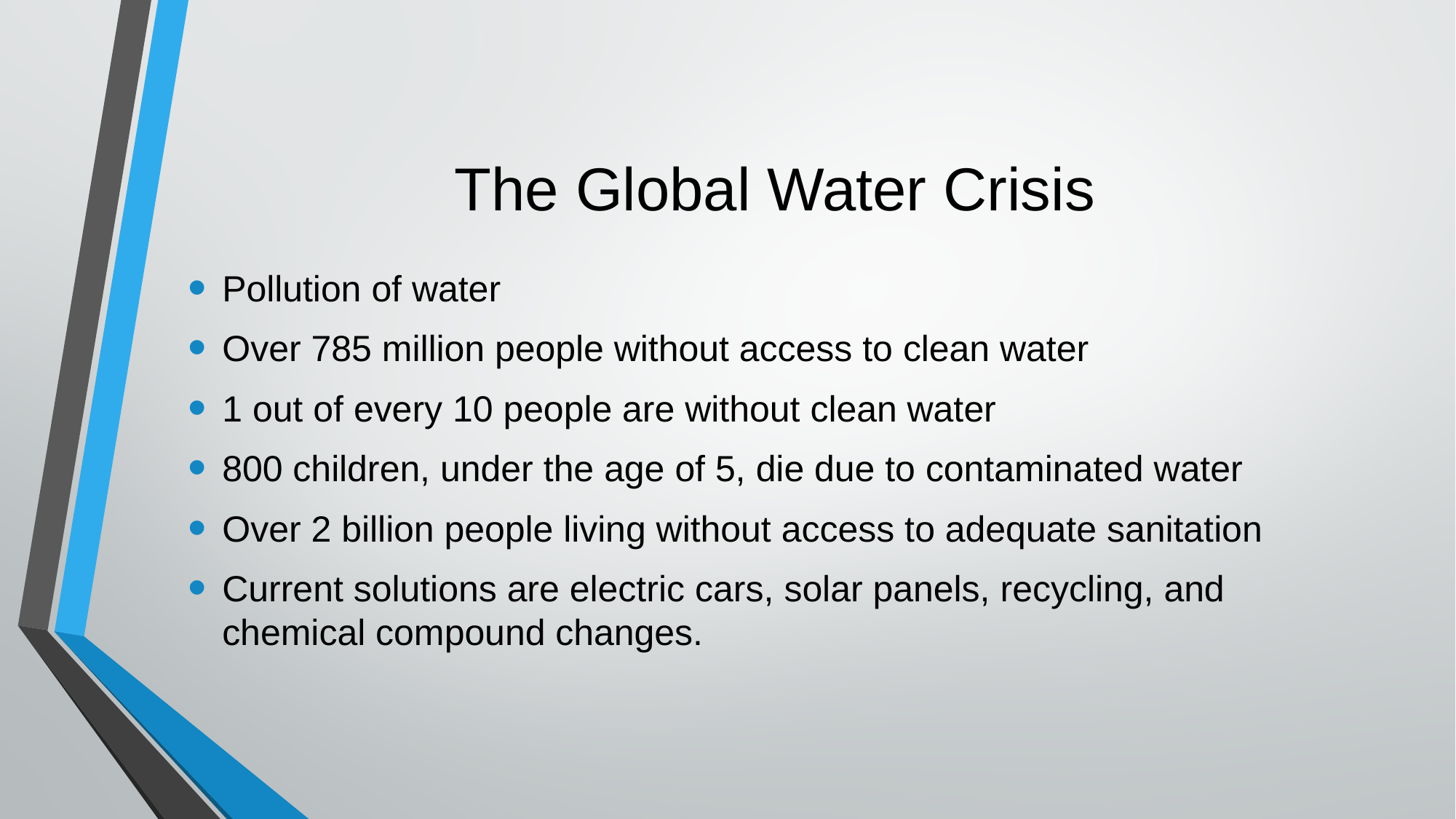

# The Global Water Crisis
Pollution of water
Over 785 million people without access to clean water
1 out of every 10 people are without clean water
800 children, under the age of 5, die due to contaminated water
Over 2 billion people living without access to adequate sanitation
Current solutions are electric cars, solar panels, recycling, and chemical compound changes.